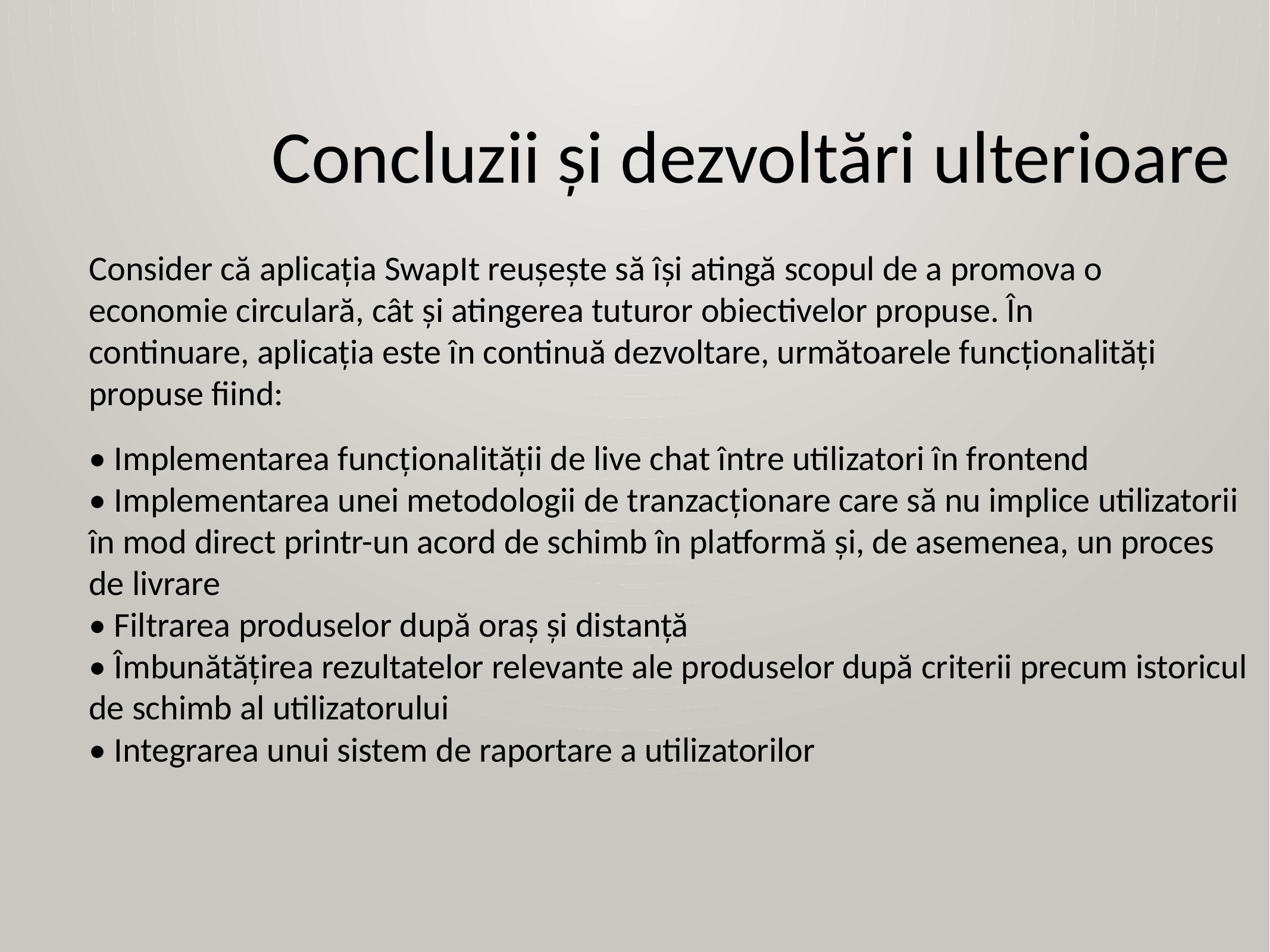

Concluzii și dezvoltări ulterioare
Consider că aplicația SwapIt reușește să își atingă scopul de a promova o economie circulară, cât și atingerea tuturor obiectivelor propuse. În continuare, aplicația este în continuă dezvoltare, următoarele funcționalități propuse fiind:
• Implementarea funcționalității de live chat între utilizatori în frontend
• Implementarea unei metodologii de tranzacționare care să nu implice utilizatorii
în mod direct printr-un acord de schimb în platformă și, de asemenea, un proces
de livrare
• Filtrarea produselor după oraș și distanță
• Îmbunătățirea rezultatelor relevante ale produselor după criterii precum istoricul
de schimb al utilizatorului
• Integrarea unui sistem de raportare a utilizatorilor